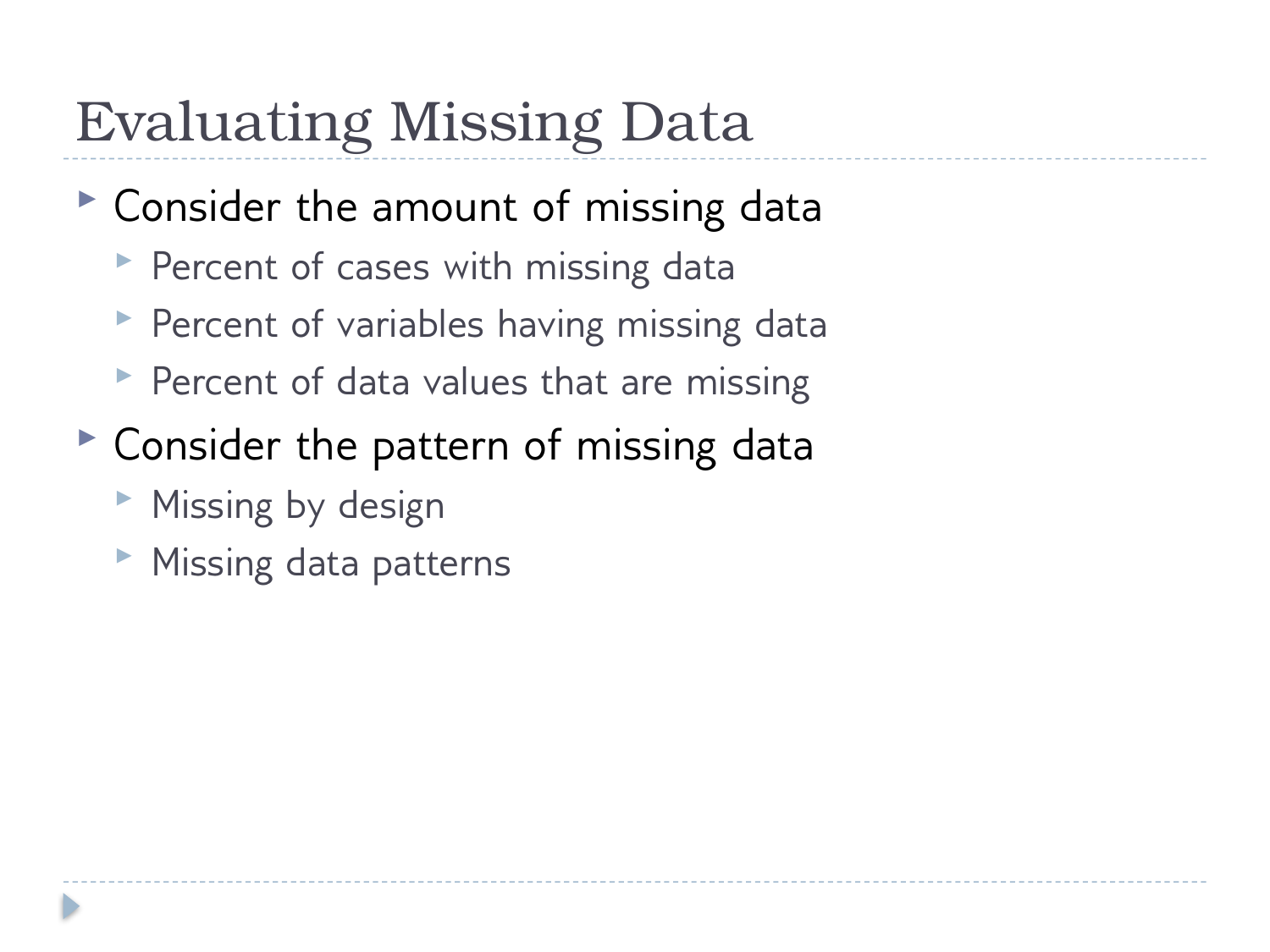

# Evaluating Missing Data
Consider the amount of missing data
Percent of cases with missing data
Percent of variables having missing data
Percent of data values that are missing
Consider the pattern of missing data
Missing by design
Missing data patterns